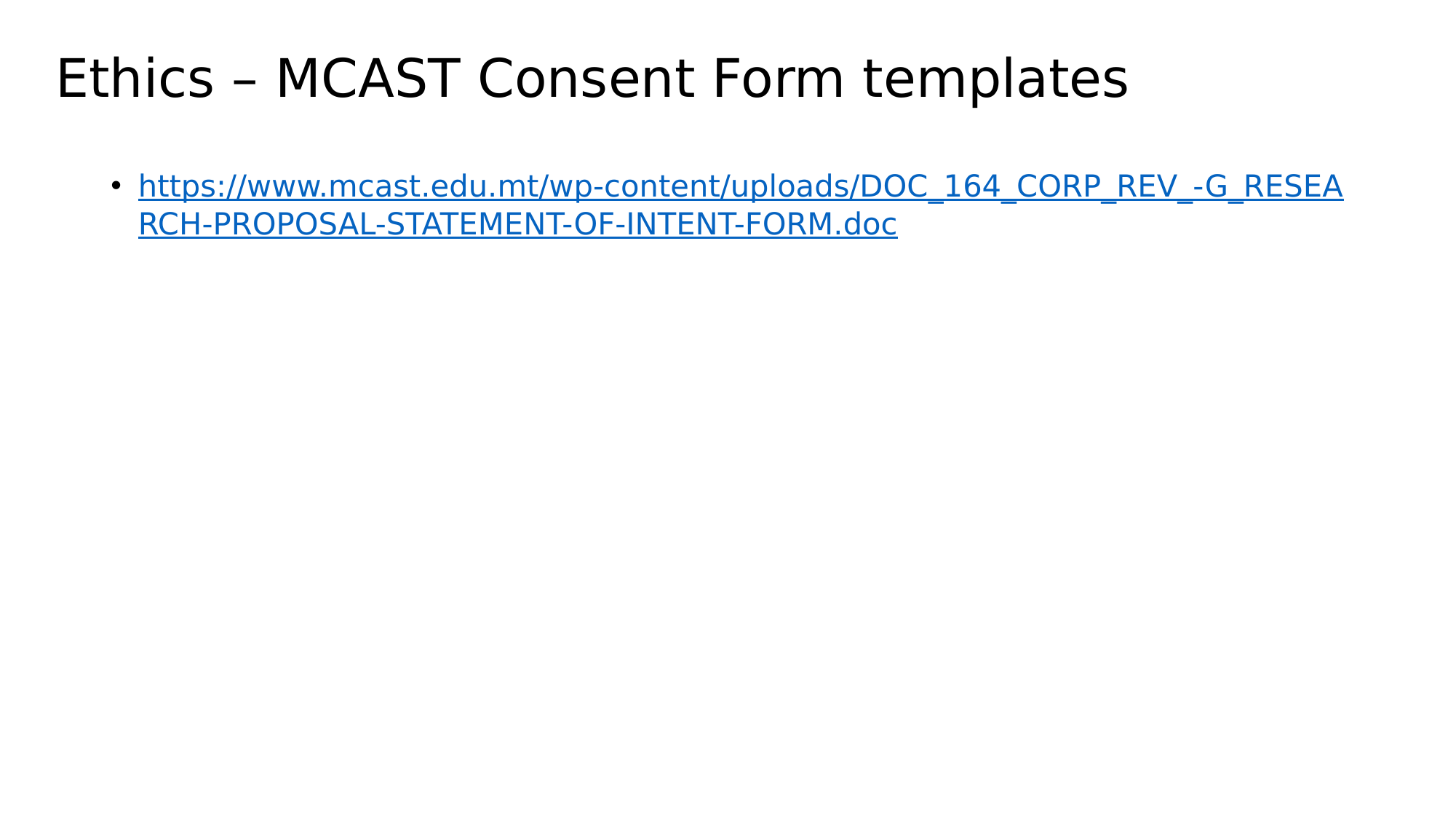

# Ethics – MCAST Consent Form templates
https://www.mcast.edu.mt/wp-content/uploads/DOC_164_CORP_REV_-G_RESEARCH-PROPOSAL-STATEMENT-OF-INTENT-FORM.doc